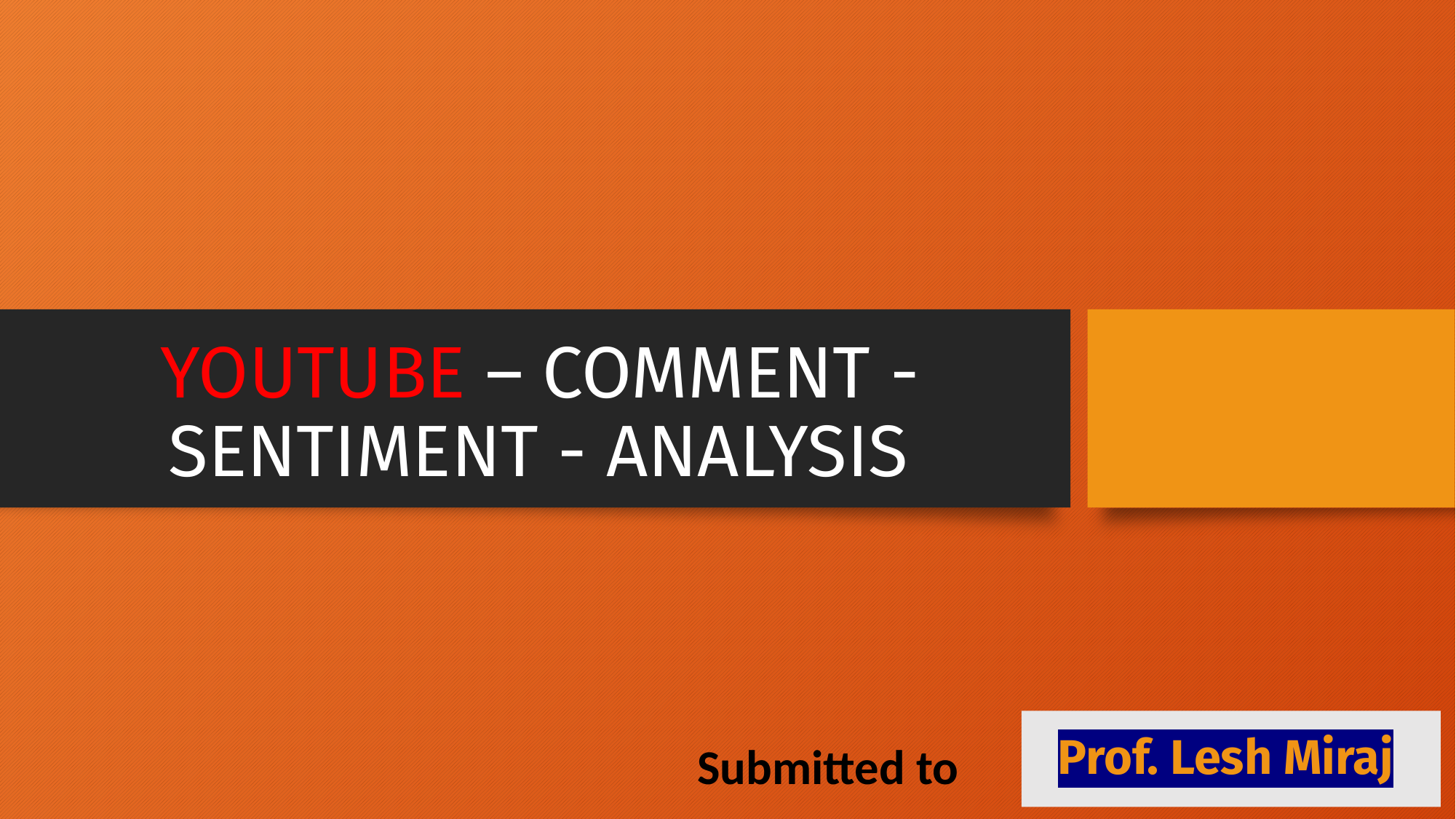

# YOUTUBE – COMMENT -SENTIMENT - ANALYSIS
Prof. Lesh Miraj
Submitted to